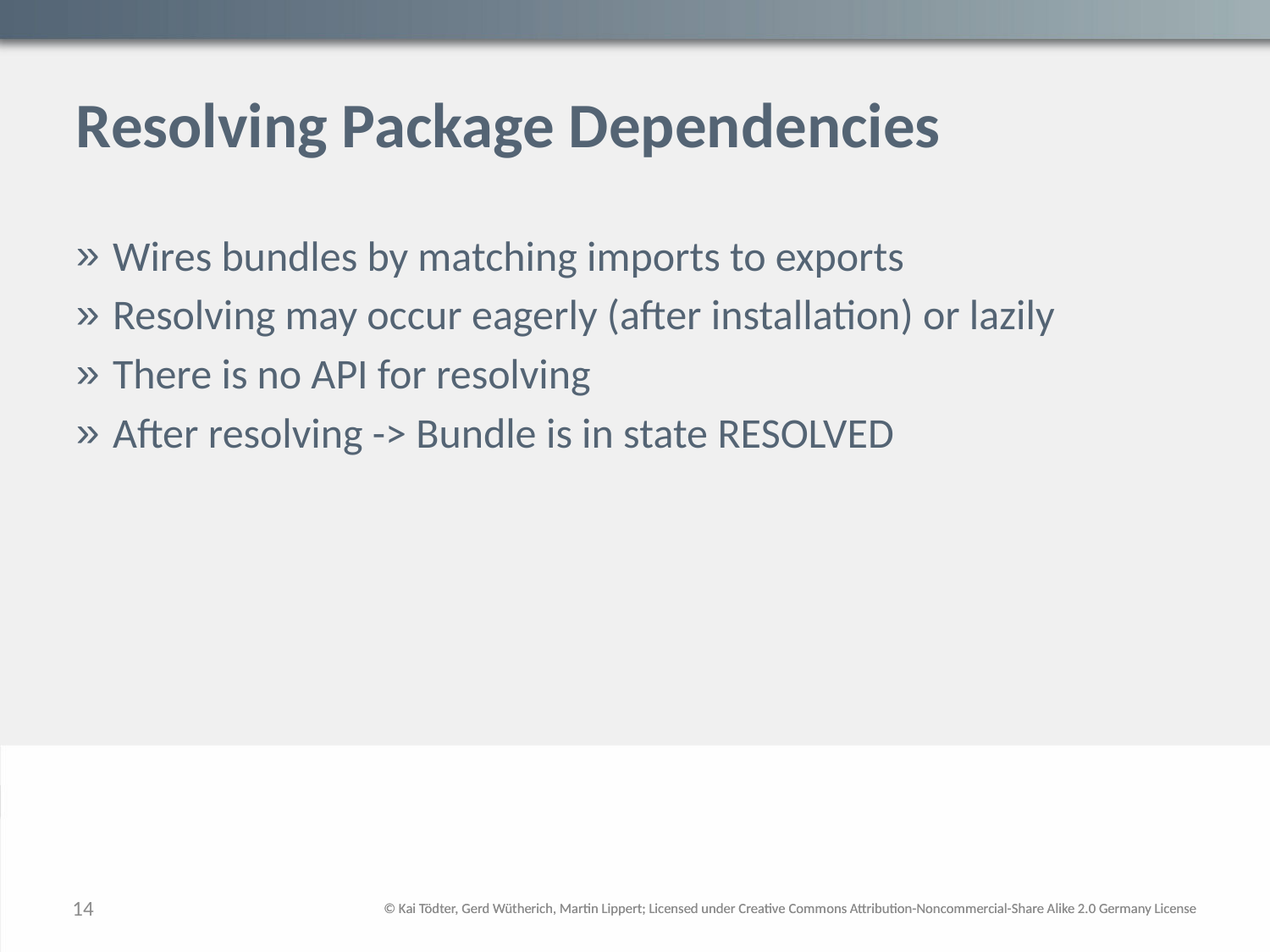

# Resolving Package Dependencies
Wires bundles by matching imports to exports
Resolving may occur eagerly (after installation) or lazily
There is no API for resolving
After resolving -> Bundle is in state RESOLVED
14